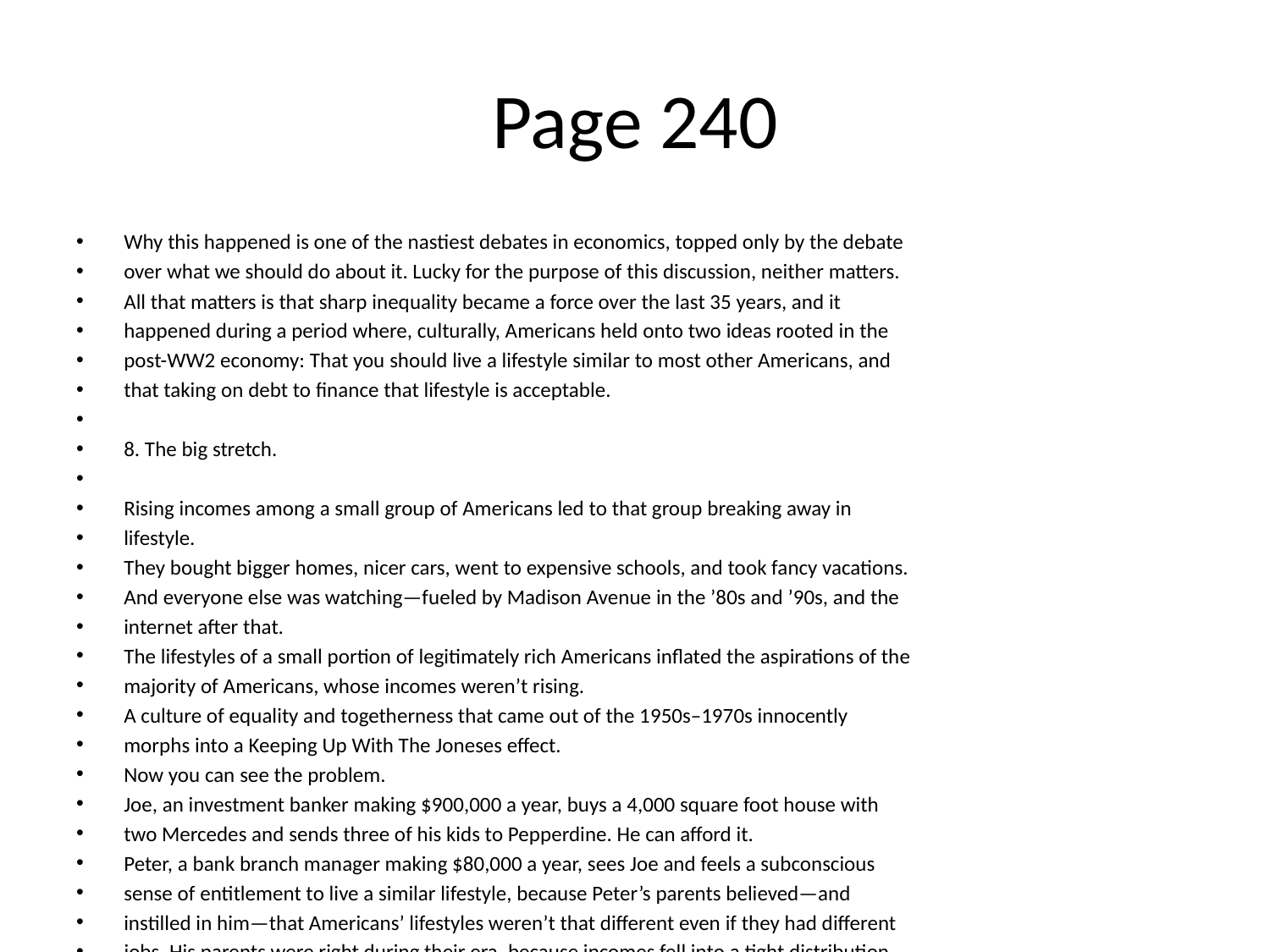

# Page 240
Why this happened is one of the nastiest debates in economics, topped only by the debate
over what we should do about it. Lucky for the purpose of this discussion, neither matters.
All that matters is that sharp inequality became a force over the last 35 years, and it
happened during a period where, culturally, Americans held onto two ideas rooted in the
post-WW2 economy: That you should live a lifestyle similar to most other Americans, and
that taking on debt to ﬁnance that lifestyle is acceptable.

8. The big stretch.

Rising incomes among a small group of Americans led to that group breaking away in
lifestyle.
They bought bigger homes, nicer cars, went to expensive schools, and took fancy vacations.
And everyone else was watching—fueled by Madison Avenue in the ’80s and ’90s, and the
internet after that.
The lifestyles of a small portion of legitimately rich Americans inﬂated the aspirations of the
majority of Americans, whose incomes weren’t rising.
A culture of equality and togetherness that came out of the 1950s–1970s innocently
morphs into a Keeping Up With The Joneses eﬀect.
Now you can see the problem.
Joe, an investment banker making $900,000 a year, buys a 4,000 square foot house with
two Mercedes and sends three of his kids to Pepperdine. He can aﬀord it.
Peter, a bank branch manager making $80,000 a year, sees Joe and feels a subconscious
sense of entitlement to live a similar lifestyle, because Peter’s parents believed—and
instilled in him—that Americans’ lifestyles weren’t that diﬀerent even if they had diﬀerent
jobs. His parents were right during their era, because incomes fell into a tight distribution.
But that was then. Peter lives in a diﬀerent world. But his expectations haven’t changed
much from his parents’, even if the facts have.
So what does Peter do?
He takes out a huge mortgage. He has $45,000 of credit card debt. He leases two cars. His
kids will graduate with heavy student loans. He can’t aﬀord the stuﬀ Joe can, but he’s
pushed to stretch for the same lifestyle. It is a big stretch.
This would have seemed preposterous to someone in the 1930s. But we’ve spent 75 years
since the end of the war fostering a cultural acceptance of household debt.
During a time when median wages were ﬂat, the median new American home grew 50%
larger.